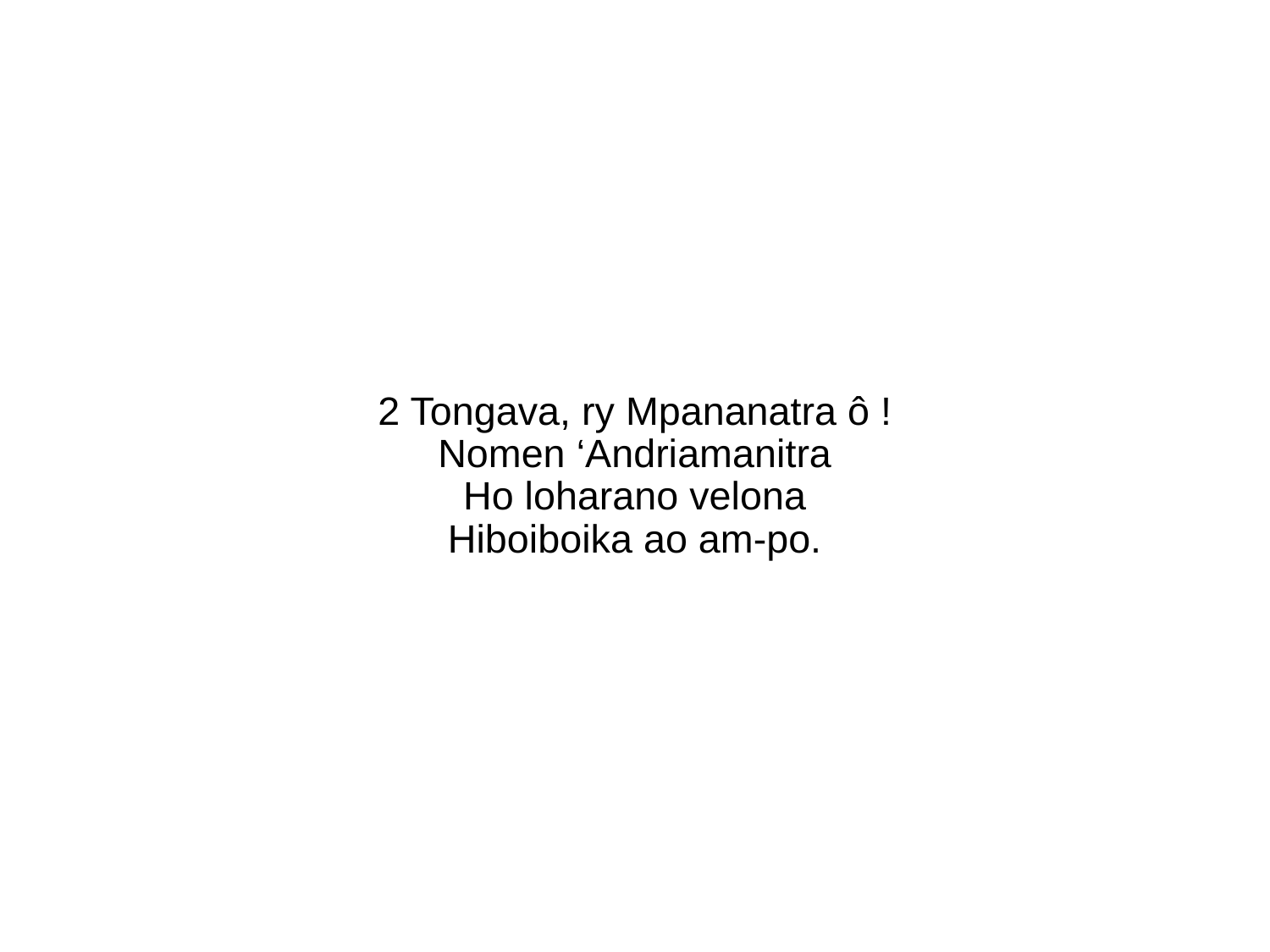

2 Tongava, ry Mpananatra ô !
Nomen ‘Andriamanitra
Ho loharano velona
Hiboiboika ao am-po.